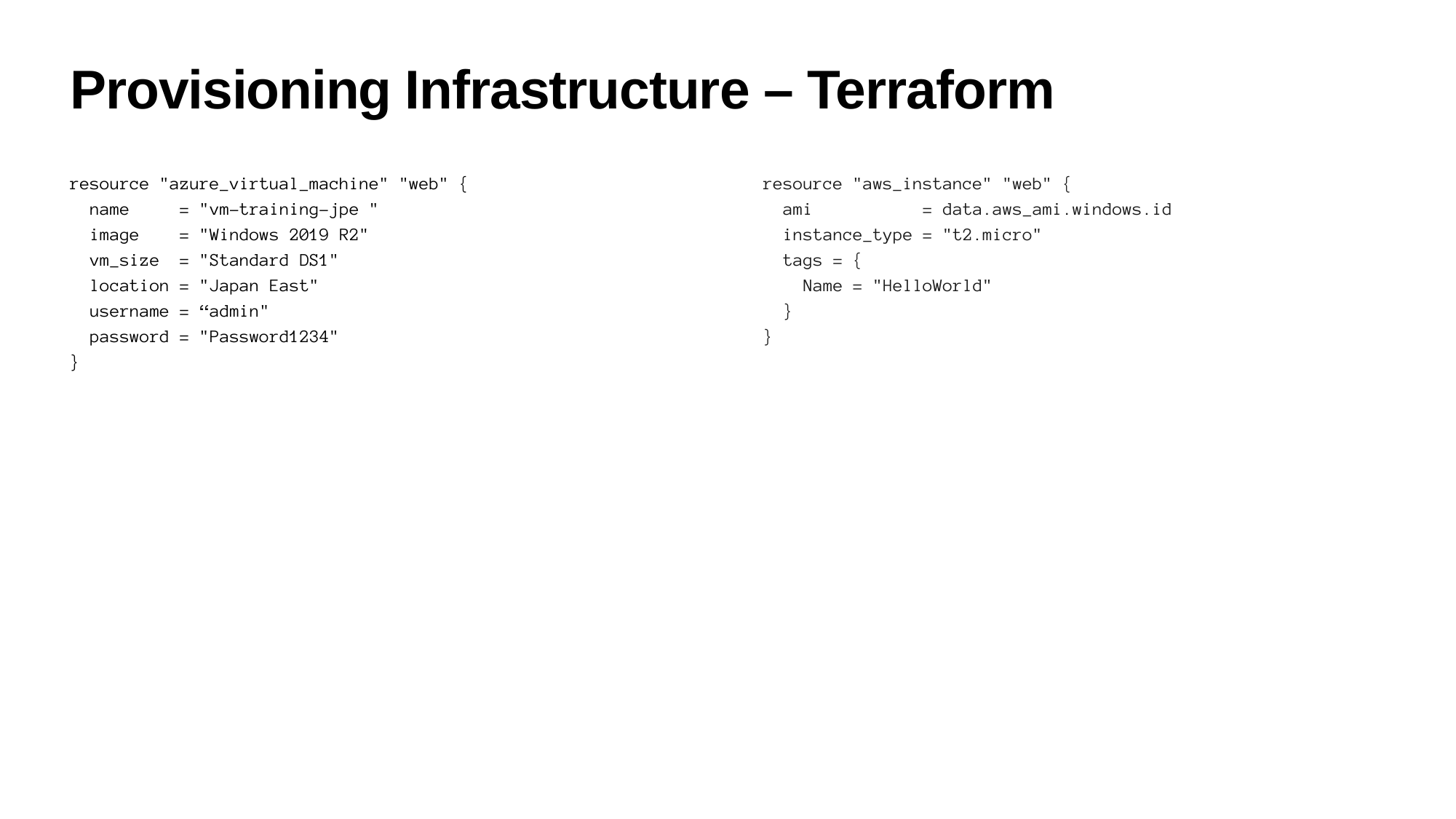

# Provisioning Infrastructure – Terraform
resource "azure_virtual_machine" "web" {
  name     = "vm-training-jpe "
  image    = "Windows 2019 R2"
  vm_size  = "Standard DS1"
  location = "Japan East"
  username = “admin"
  password = "Password1234"
}
resource "aws_instance" "web" {
  ami           = data.aws_ami.windows.id
  instance_type = "t2.micro"
  tags = {
    Name = "HelloWorld"
  }
}